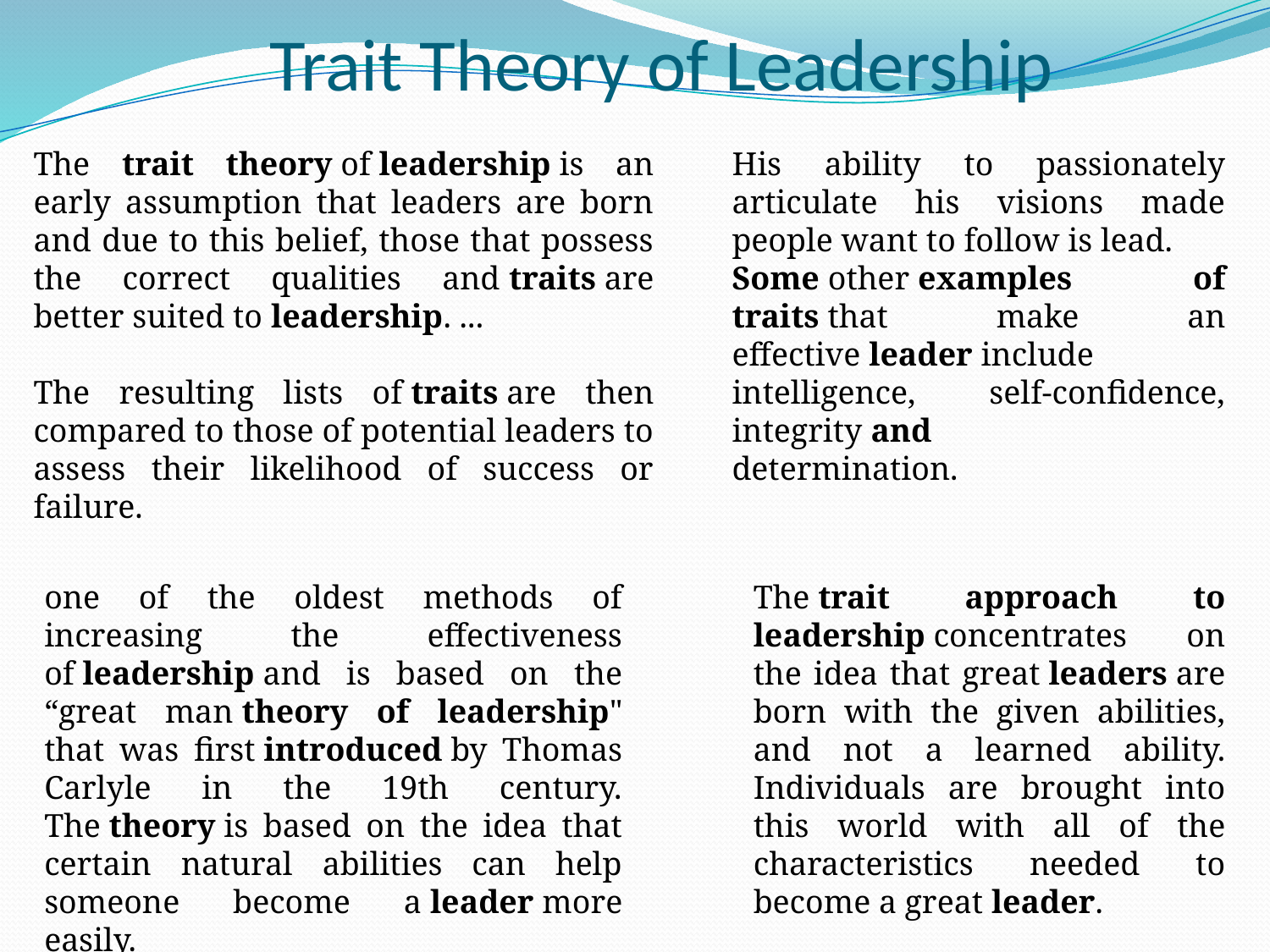

# Trait Theory of Leadership
The trait theory of leadership is an early assumption that leaders are born and due to this belief, those that possess the correct qualities and traits are better suited to leadership. ...

The resulting lists of traits are then compared to those of potential leaders to assess their likelihood of success or failure.
His ability to passionately articulate his visions made people want to follow is lead.
Some other examples of traits that make an effective leader include intelligence, self-confidence, integrity and
determination.

one of the oldest methods of increasing the effectiveness of leadership and is based on the “great man theory of leadership" that was first introduced by Thomas Carlyle in the 19th century. The theory is based on the idea that certain natural abilities can help someone become a leader more easily.
The trait approach to leadership concentrates on the idea that great leaders are born with the given abilities, and not a learned ability. Individuals are brought into this world with all of the characteristics needed to become a great leader.